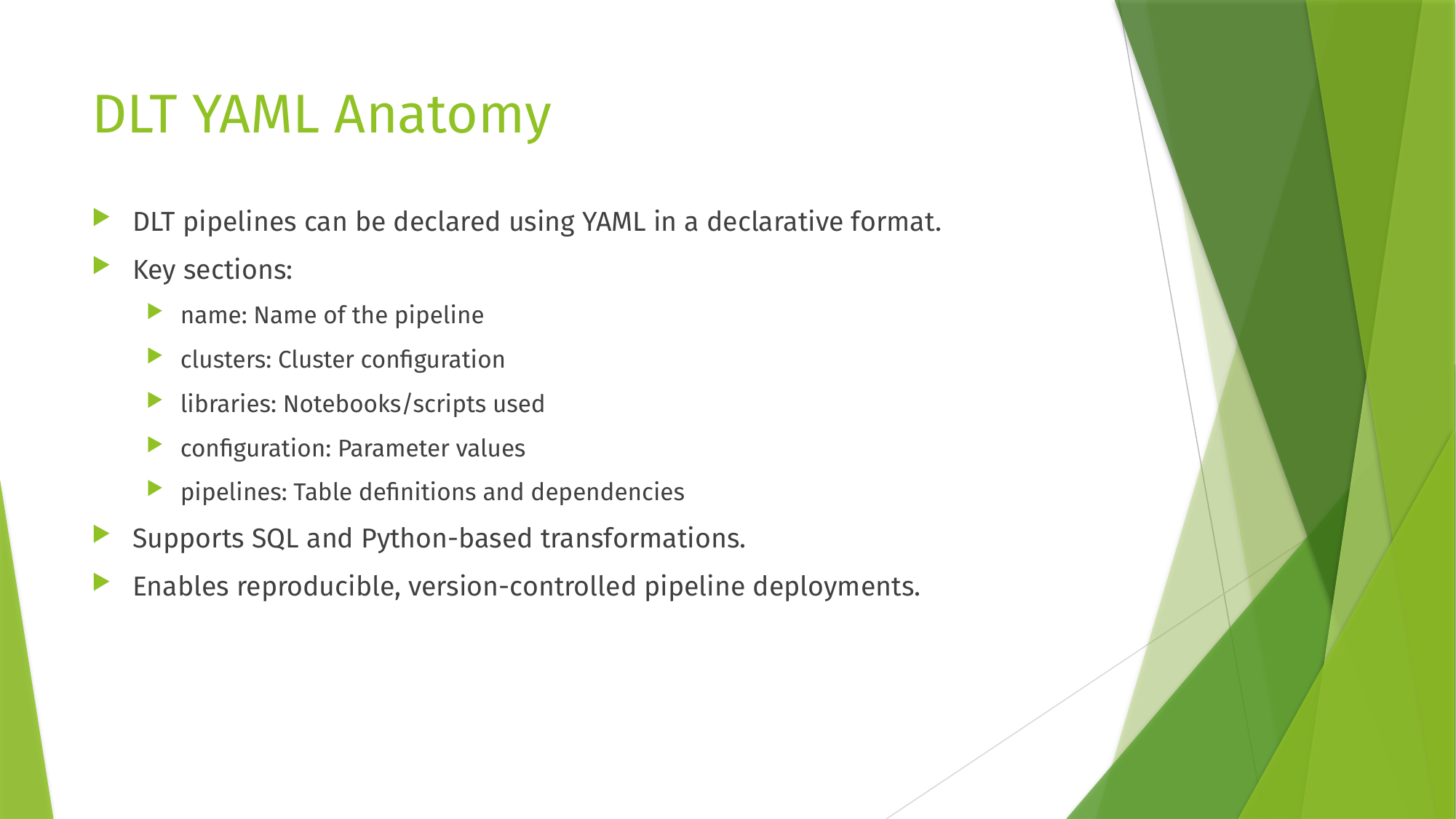

# DLT YAML Anatomy
DLT pipelines can be declared using YAML in a declarative format.
Key sections:
name: Name of the pipeline
clusters: Cluster configuration
libraries: Notebooks/scripts used
configuration: Parameter values
pipelines: Table definitions and dependencies
Supports SQL and Python-based transformations.
Enables reproducible, version-controlled pipeline deployments.